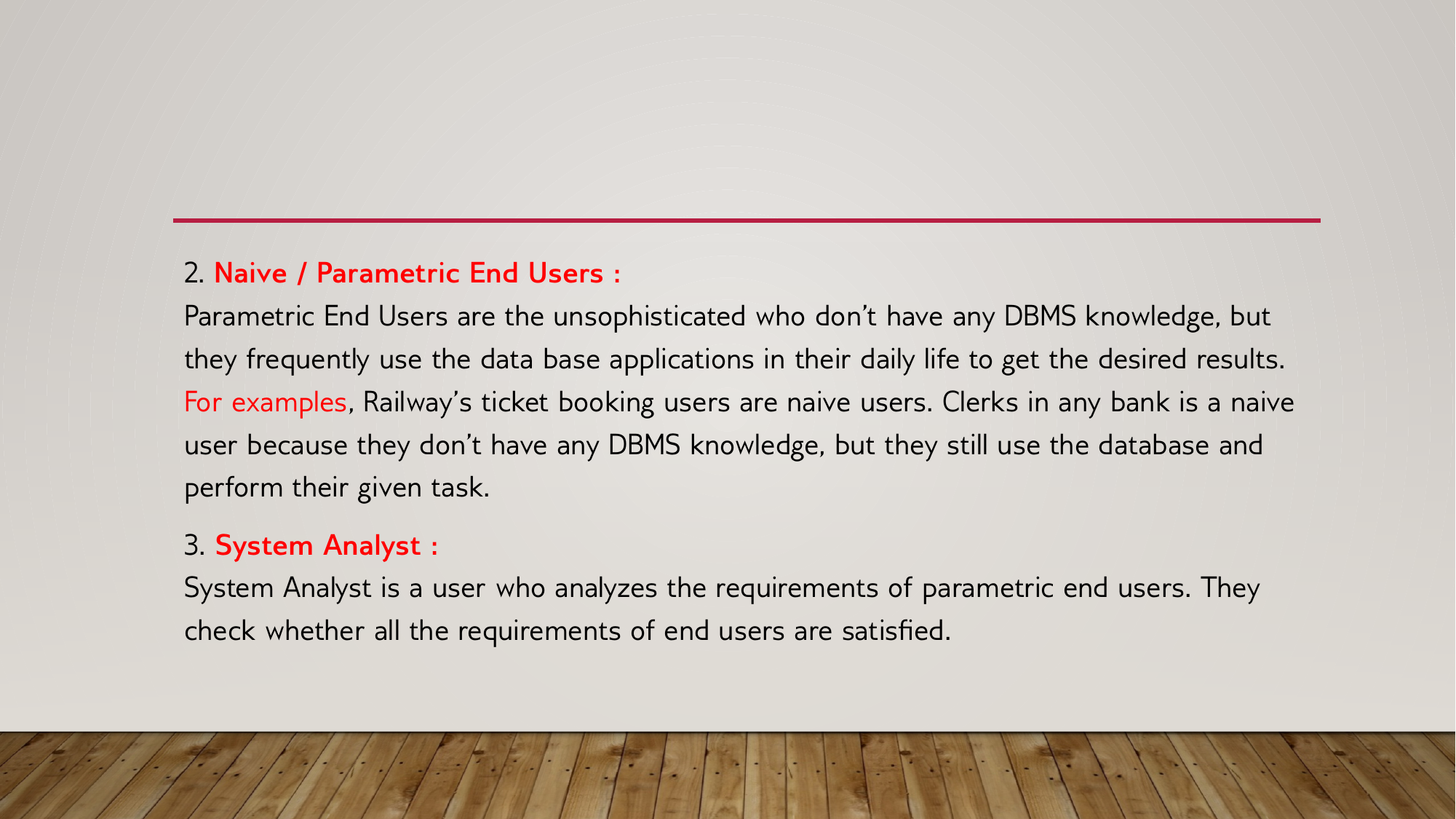

#
2. Naive / Parametric End Users :
Parametric End Users are the unsophisticated who don’t have any DBMS knowledge, but they frequently use the data base applications in their daily life to get the desired results. For examples, Railway’s ticket booking users are naive users. Clerks in any bank is a naive user because they don’t have any DBMS knowledge, but they still use the database and perform their given task.
3. System Analyst :
System Analyst is a user who analyzes the requirements of parametric end users. They check whether all the requirements of end users are satisfied.